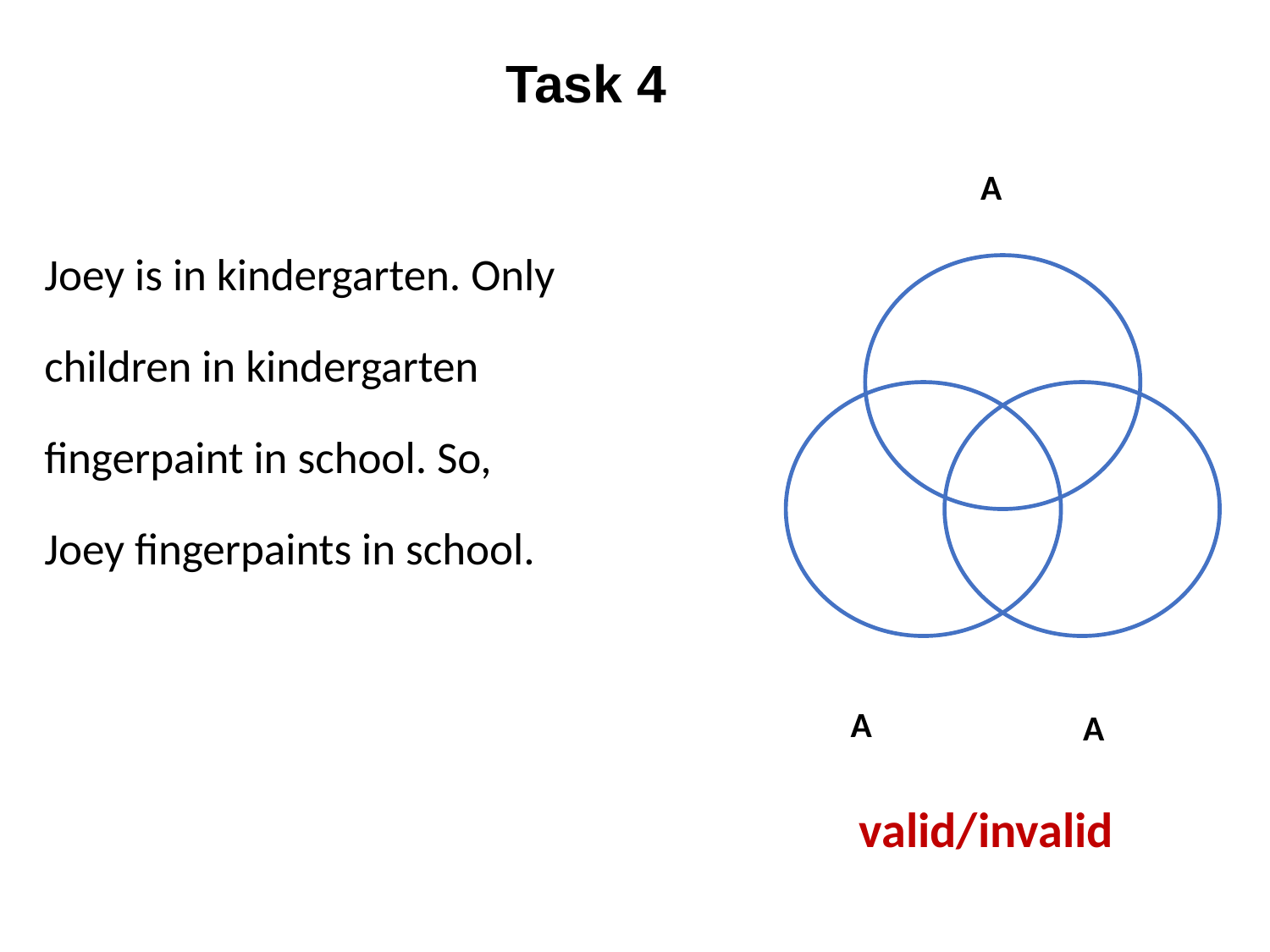

Task 4
A
Joey is in kindergarten. Only children in kindergarten ﬁngerpaint in school. So, Joey ﬁngerpaints in school.

A
A
valid/invalid